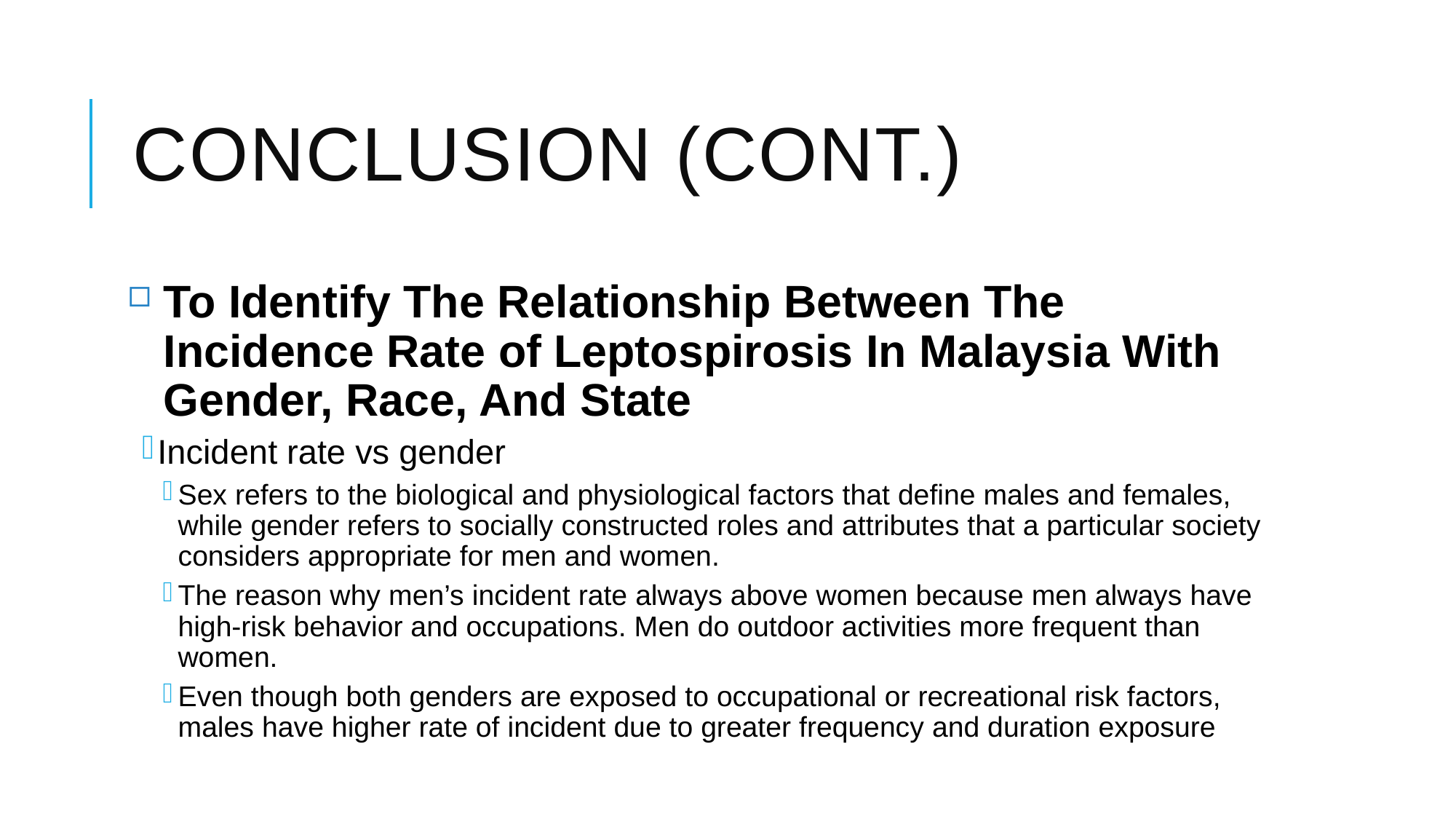

# CONCLUSION (cont.)
To Identify The Relationship Between The Incidence Rate of Leptospirosis In Malaysia With Gender, Race, And State
Incident rate vs gender
Sex refers to the biological and physiological factors that define males and females, while gender refers to socially constructed roles and attributes that a particular society considers appropriate for men and women.
The reason why men’s incident rate always above women because men always have high-risk behavior and occupations. Men do outdoor activities more frequent than women.
Even though both genders are exposed to occupational or recreational risk factors, males have higher rate of incident due to greater frequency and duration exposure